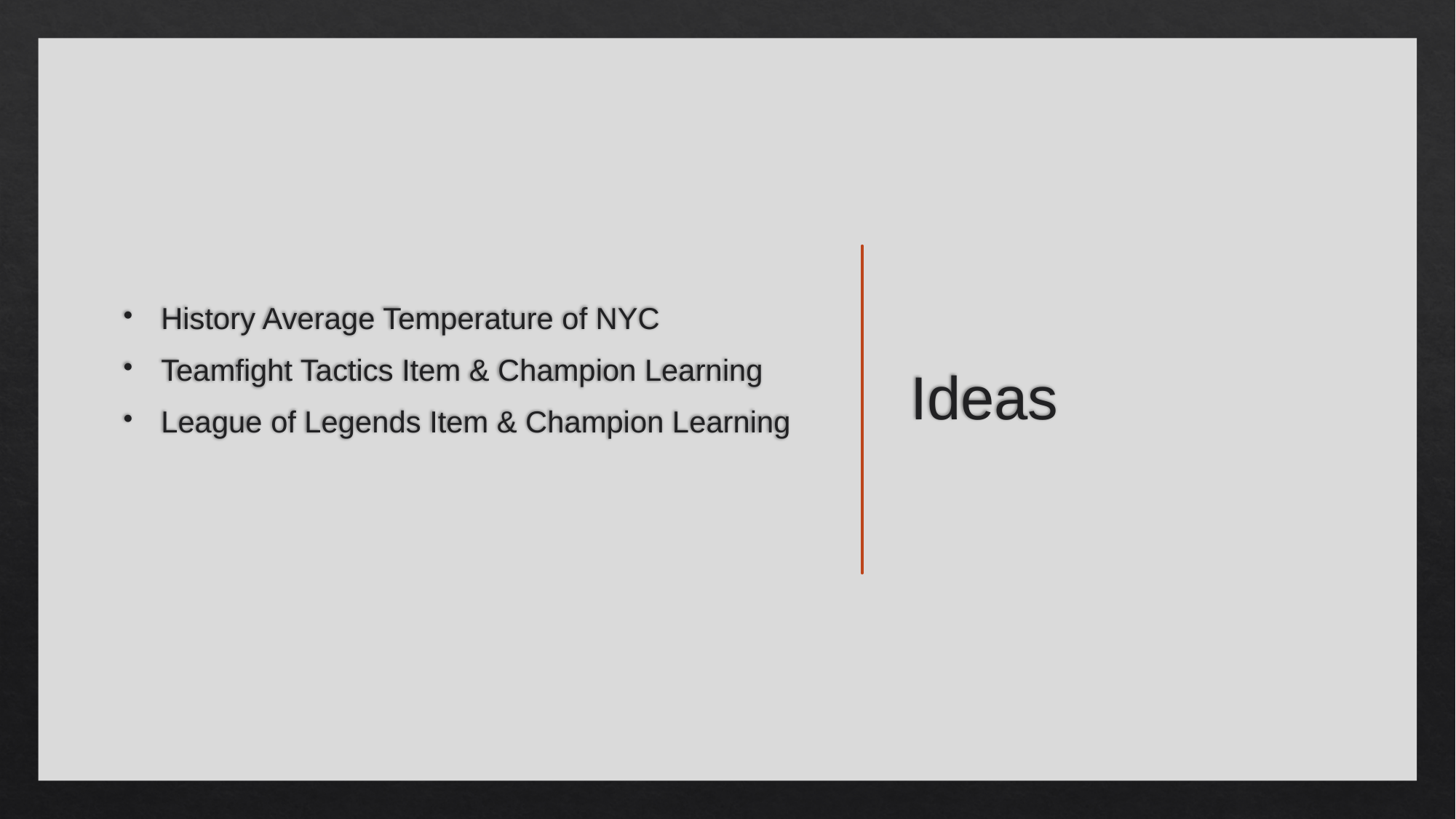

History Average Temperature of NYC
Teamfight Tactics Item & Champion Learning
League of Legends Item & Champion Learning

# Ideas